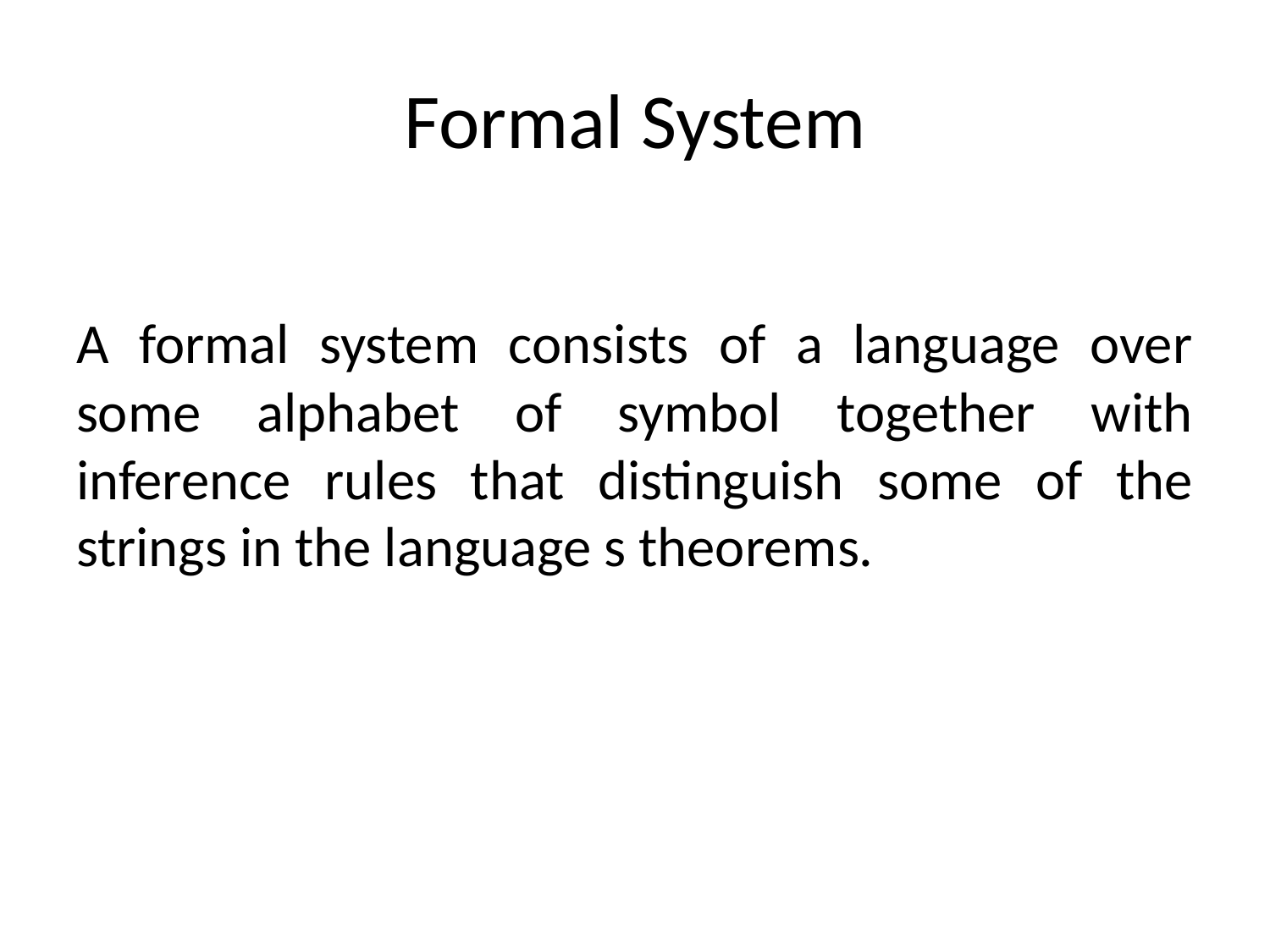

# Formal System

A formal system consists of a language over some alphabet of symbol together with inference rules that distinguish some of the strings in the language s theorems.